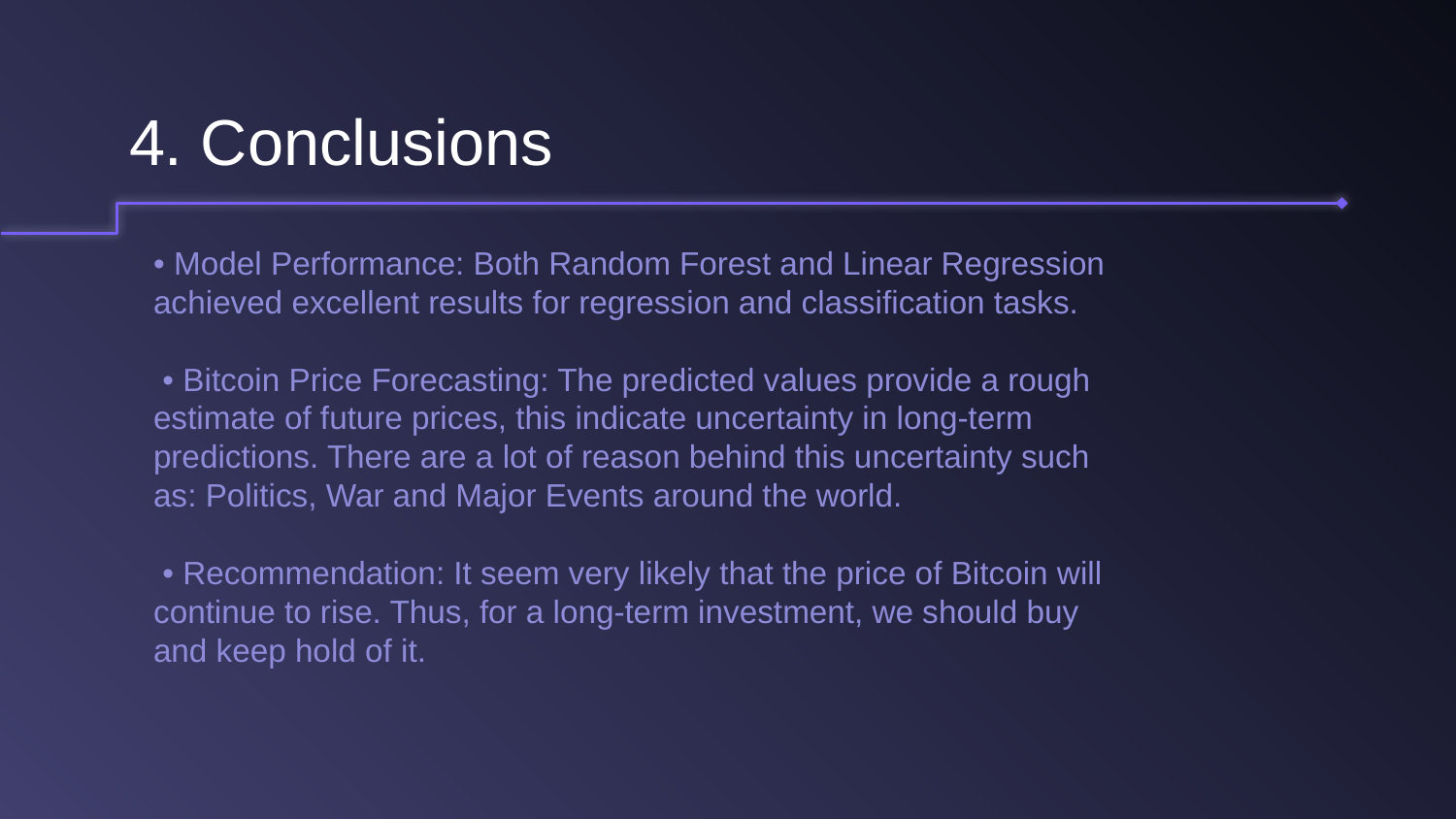

# 4. Conclusions
• Model Performance: Both Random Forest and Linear Regression achieved excellent results for regression and classification tasks.
 • Bitcoin Price Forecasting: The predicted values provide a rough estimate of future prices, this indicate uncertainty in long-term predictions. There are a lot of reason behind this uncertainty such as: Politics, War and Major Events around the world.
 • Recommendation: It seem very likely that the price of Bitcoin will continue to rise. Thus, for a long-term investment, we should buy and keep hold of it.